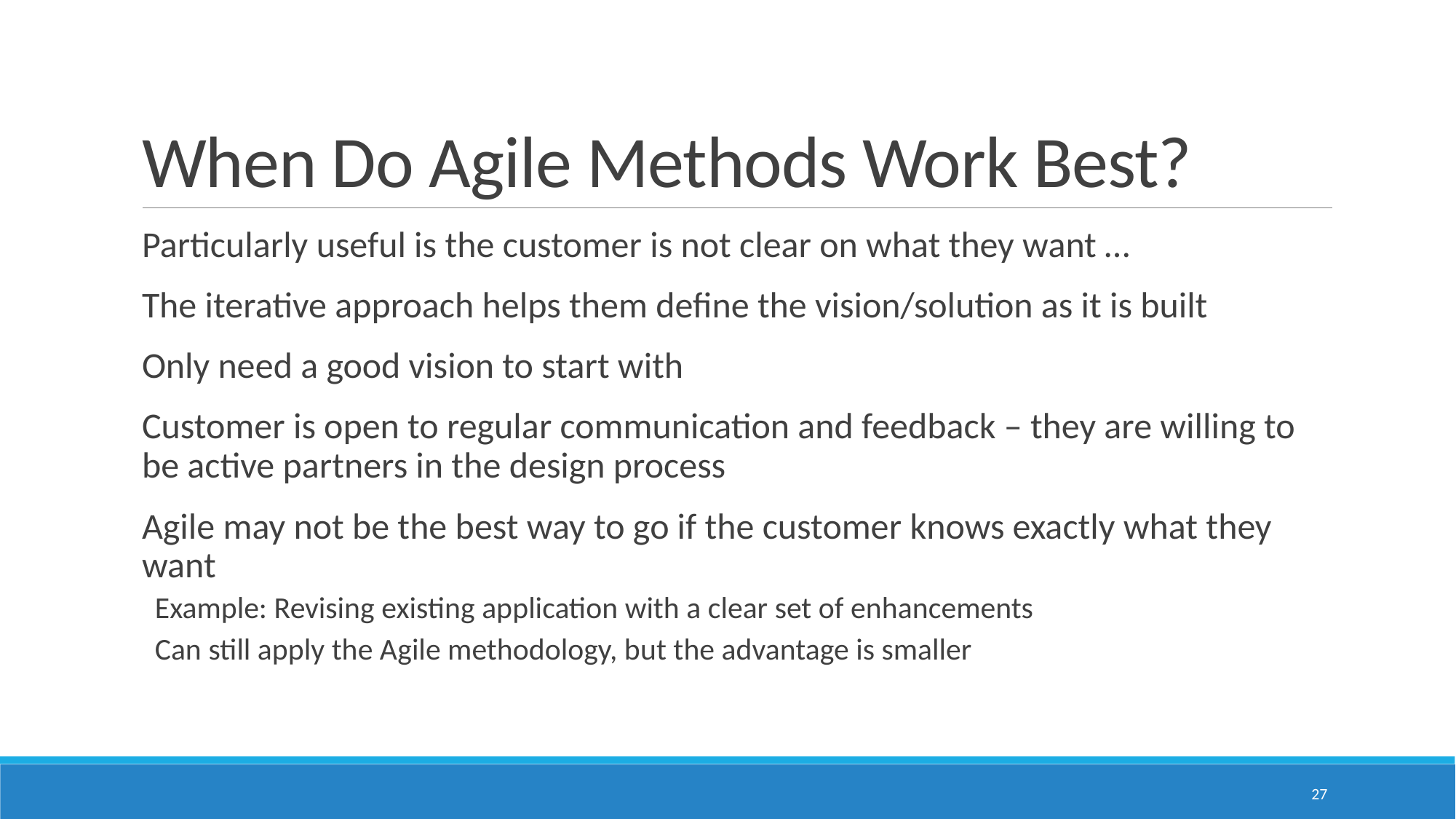

# When Do Agile Methods Work Best?
Particularly useful is the customer is not clear on what they want …
The iterative approach helps them define the vision/solution as it is built
Only need a good vision to start with
Customer is open to regular communication and feedback – they are willing to be active partners in the design process
Agile may not be the best way to go if the customer knows exactly what they want
Example: Revising existing application with a clear set of enhancements
Can still apply the Agile methodology, but the advantage is smaller
27